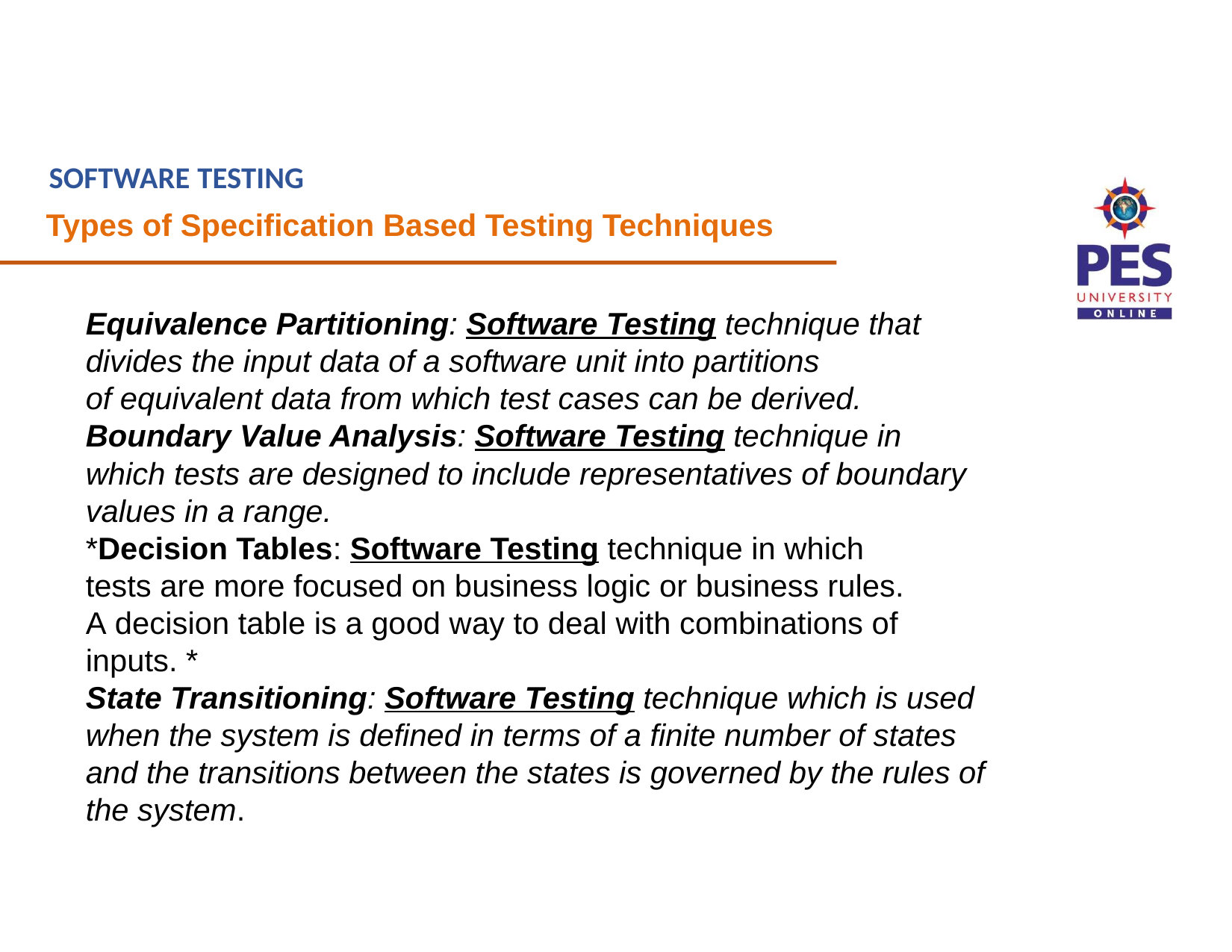

SOFTWARE TESTING
Types of Specification Based Testing Techniques

Equivalence Partitioning: Software Testing technique that divides the input data of a software unit into partitions of equivalent data from which test cases can be derived.
Boundary Value Analysis: Software Testing technique in which tests are designed to include representatives of boundary values in a range.
*Decision Tables: Software Testing technique in which tests are more focused on business logic or business rules. A decision table is a good way to deal with combinations of inputs. *
State Transitioning: Software Testing technique which is used when the system is defined in terms of a finite number of states and the transitions between the states is governed by the rules of the system.